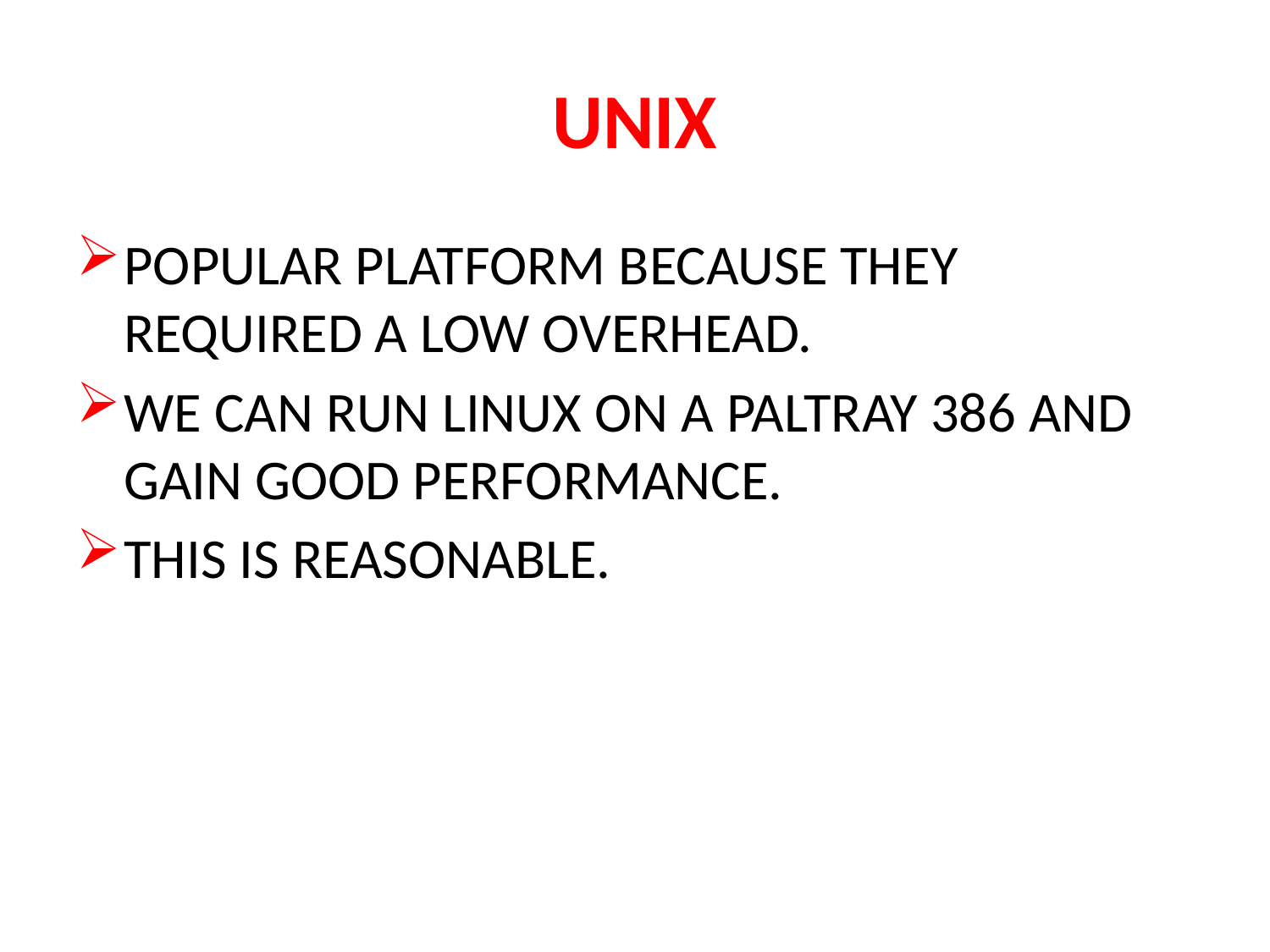

# UNIX
POPULAR PLATFORM BECAUSE THEY REQUIRED A LOW OVERHEAD.
WE CAN RUN LINUX ON A PALTRAY 386 AND GAIN GOOD PERFORMANCE.
THIS IS REASONABLE.